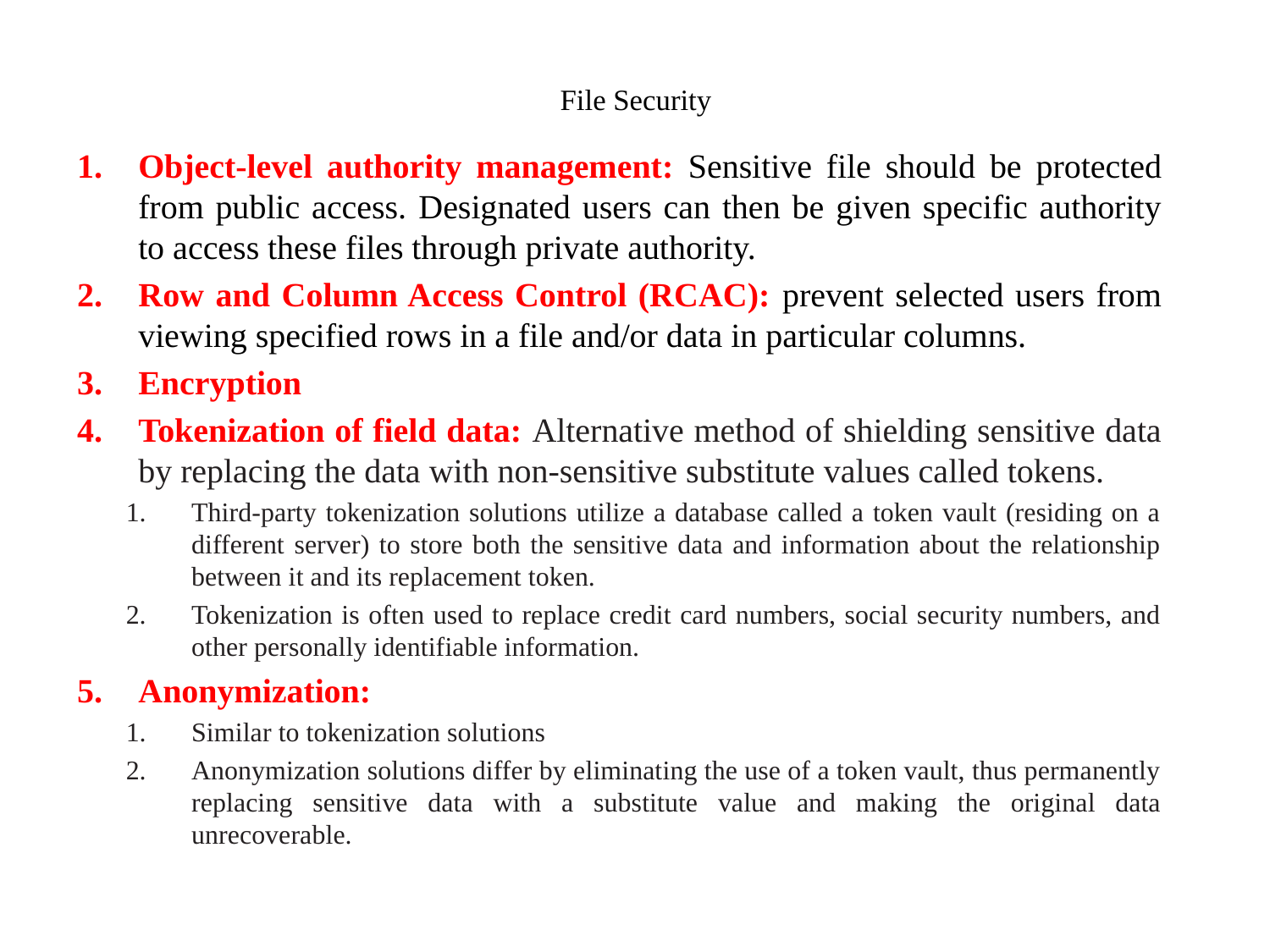

# File Security
Object-level authority management: Sensitive file should be protected from public access. Designated users can then be given specific authority to access these files through private authority.
Row and Column Access Control (RCAC): prevent selected users from viewing specified rows in a file and/or data in particular columns.
Encryption
Tokenization of field data: Alternative method of shielding sensitive data by replacing the data with non-sensitive substitute values called tokens.
Third-party tokenization solutions utilize a database called a token vault (residing on a different server) to store both the sensitive data and information about the relationship between it and its replacement token.
Tokenization is often used to replace credit card numbers, social security numbers, and other personally identifiable information.
Anonymization:
Similar to tokenization solutions
Anonymization solutions differ by eliminating the use of a token vault, thus permanently replacing sensitive data with a substitute value and making the original data unrecoverable.